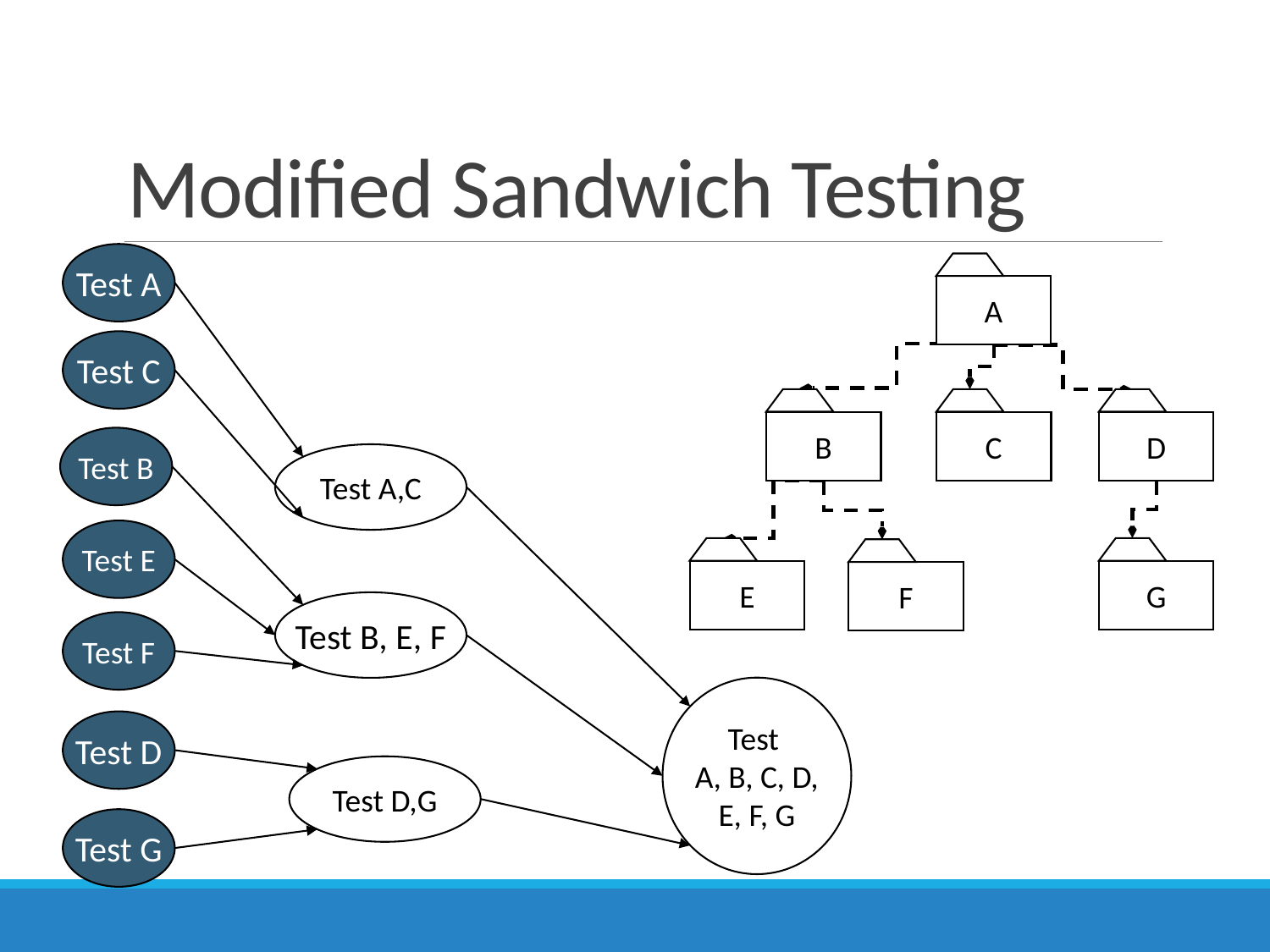

# Modified Sandwich Testing
Test A

A
Test C

B
C
D
Test B
Test A,C
Test E

E
G
F
Test B, E, F
Test F
Test
A, B, C, D,
E, F, G
Test D
Test D,G
Test G